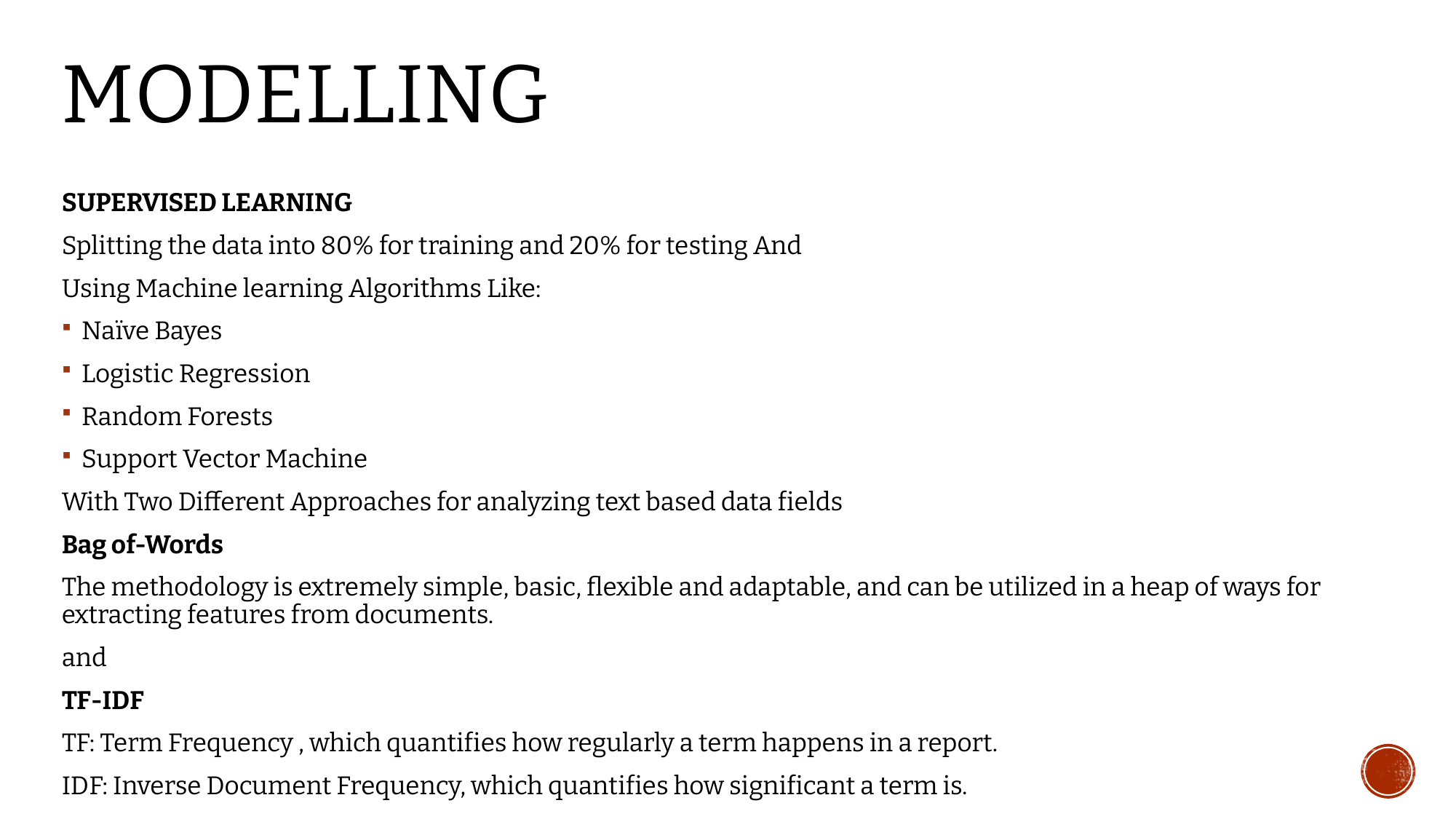

# Modelling
SUPERVISED LEARNING
Splitting the data into 80% for training and 20% for testing And
Using Machine learning Algorithms Like:
Naïve Bayes
Logistic Regression
Random Forests
Support Vector Machine
With Two Different Approaches for analyzing text based data fields
Bag of-Words
The methodology is extremely simple, basic, flexible and adaptable, and can be utilized in a heap of ways for extracting features from documents.
and
TF-IDF
TF: Term Frequency , which quantifies how regularly a term happens in a report.
IDF: Inverse Document Frequency, which quantifies how significant a term is.